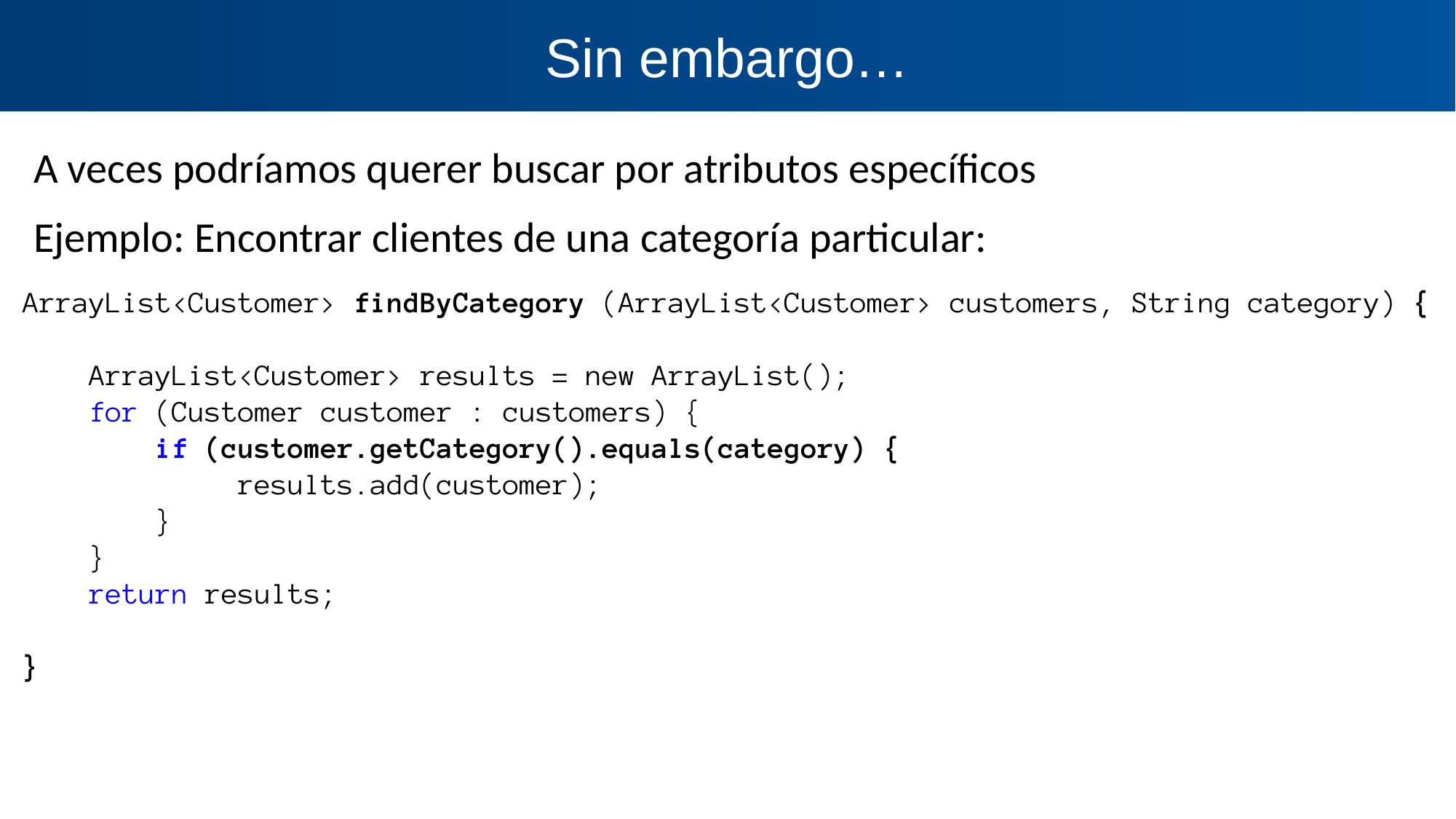

Sin embargo…
A veces podríamos querer buscar por atributos específicos
Ejemplo: Encontrar clientes de una categoría particular:
ArrayList<Customer> findByCategory (ArrayList<Customer> customers, String category) {

    ArrayList<Customer> results = new ArrayList();
    for (Customer customer : customers) {
        if (customer.getCategory().equals(category) {
             results.add(customer);
        }
    }
    return results;

}